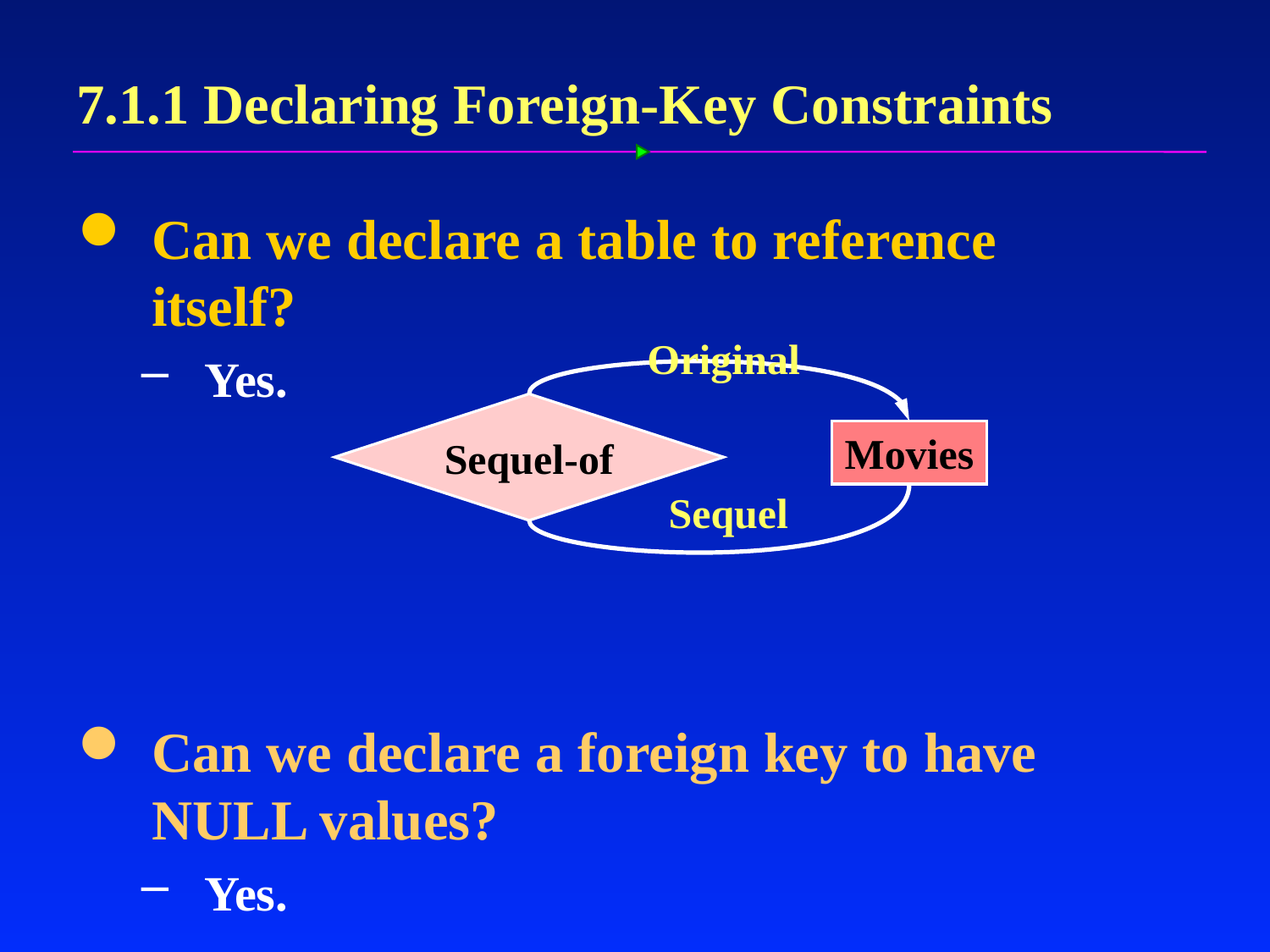

# 7.1.1 Declaring Foreign-Key Constraints

Can we declare a table to reference itself?
Yes.

Can we declare a foreign key to have NULL values?
Yes.
Original
Sequel-of
Movies
Sequel